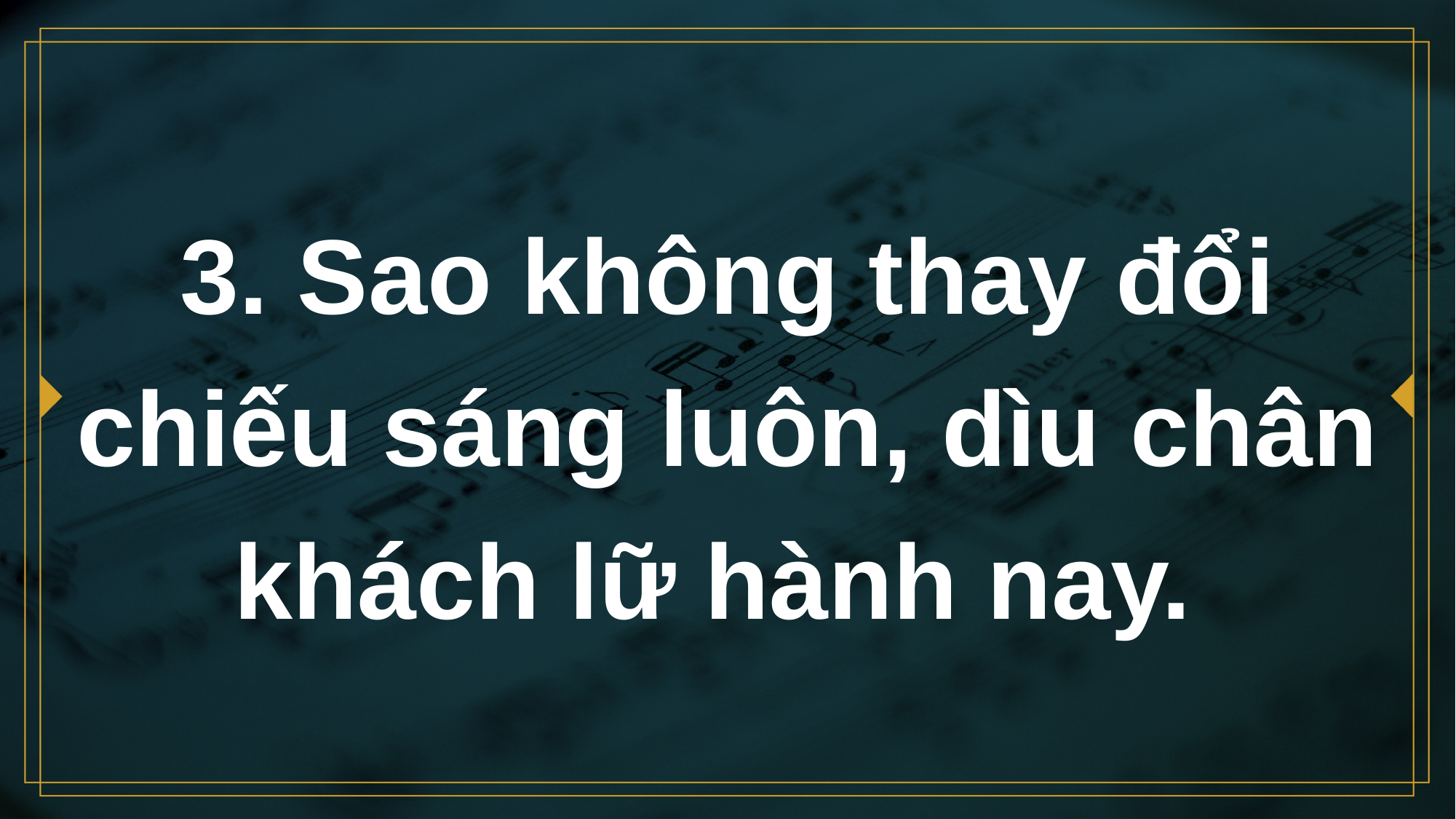

# 3. Sao không thay đổi chiếu sáng luôn, dìu chân khách lữ hành nay.